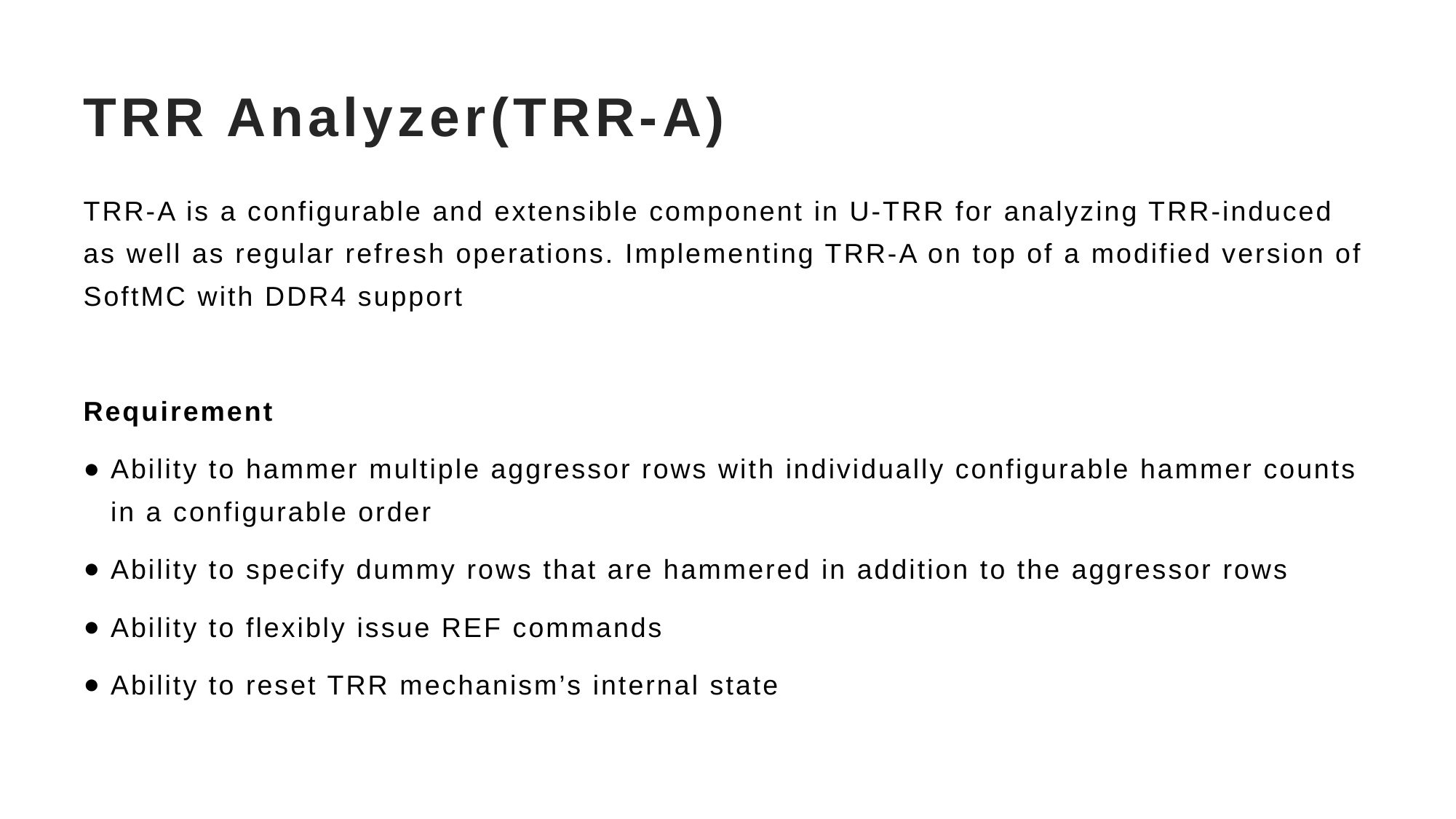

# TRR Analyzer(TRR-A)
TRR-A is a configurable and extensible component in U-TRR for analyzing TRR-induced as well as regular refresh operations. Implementing TRR-A on top of a modified version of SoftMC with DDR4 support

Requirement
Ability to hammer multiple aggressor rows with individually configurable hammer counts in a configurable order
Ability to specify dummy rows that are hammered in addition to the aggressor rows
Ability to flexibly issue REF commands
Ability to reset TRR mechanism’s internal state